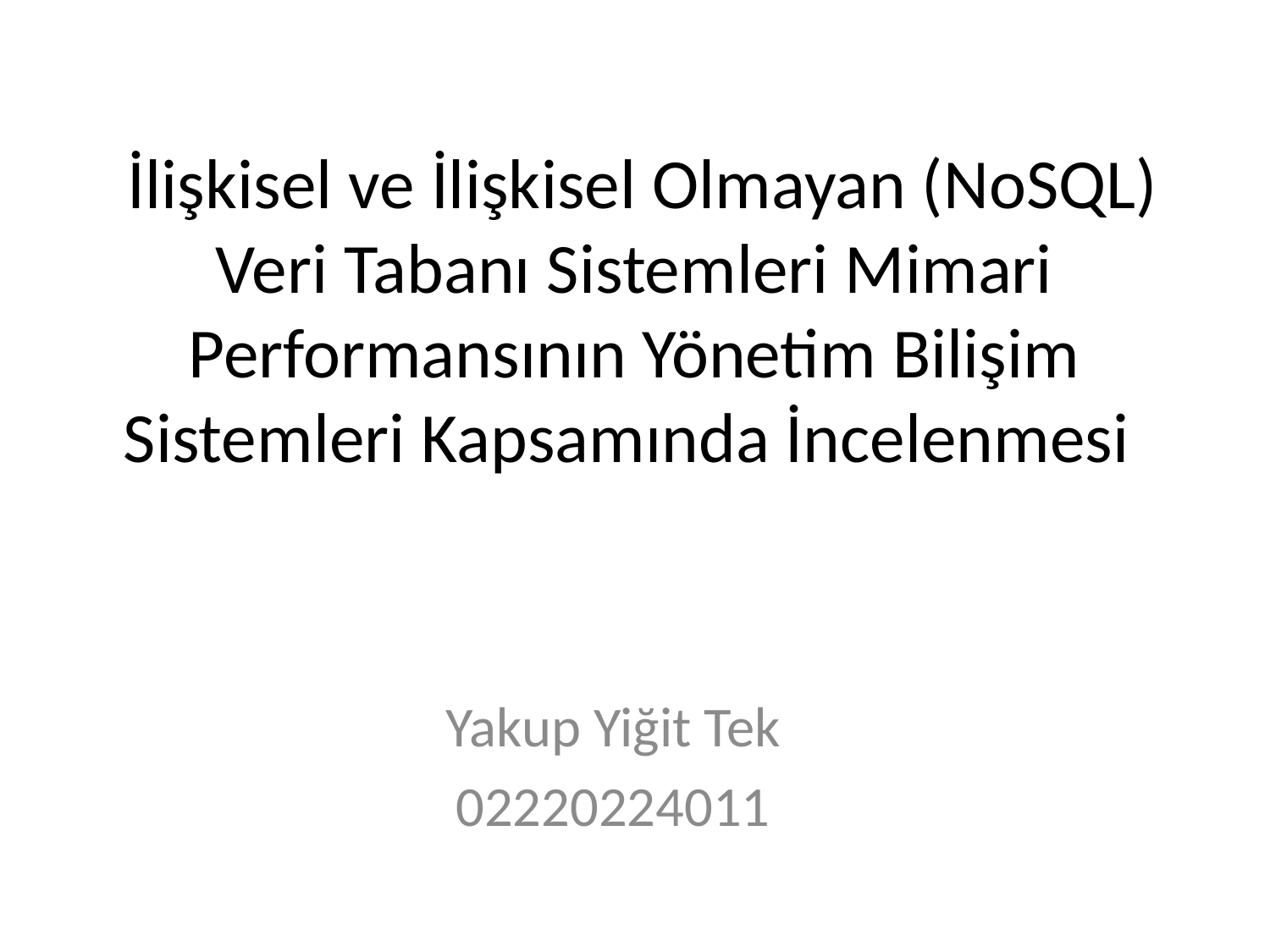

# İlişkisel ve İlişkisel Olmayan (NoSQL) Veri Tabanı Sistemleri Mimari Performansının Yönetim Bilişim Sistemleri Kapsamında İncelenmesi
Yakup Yiğit Tek
02220224011